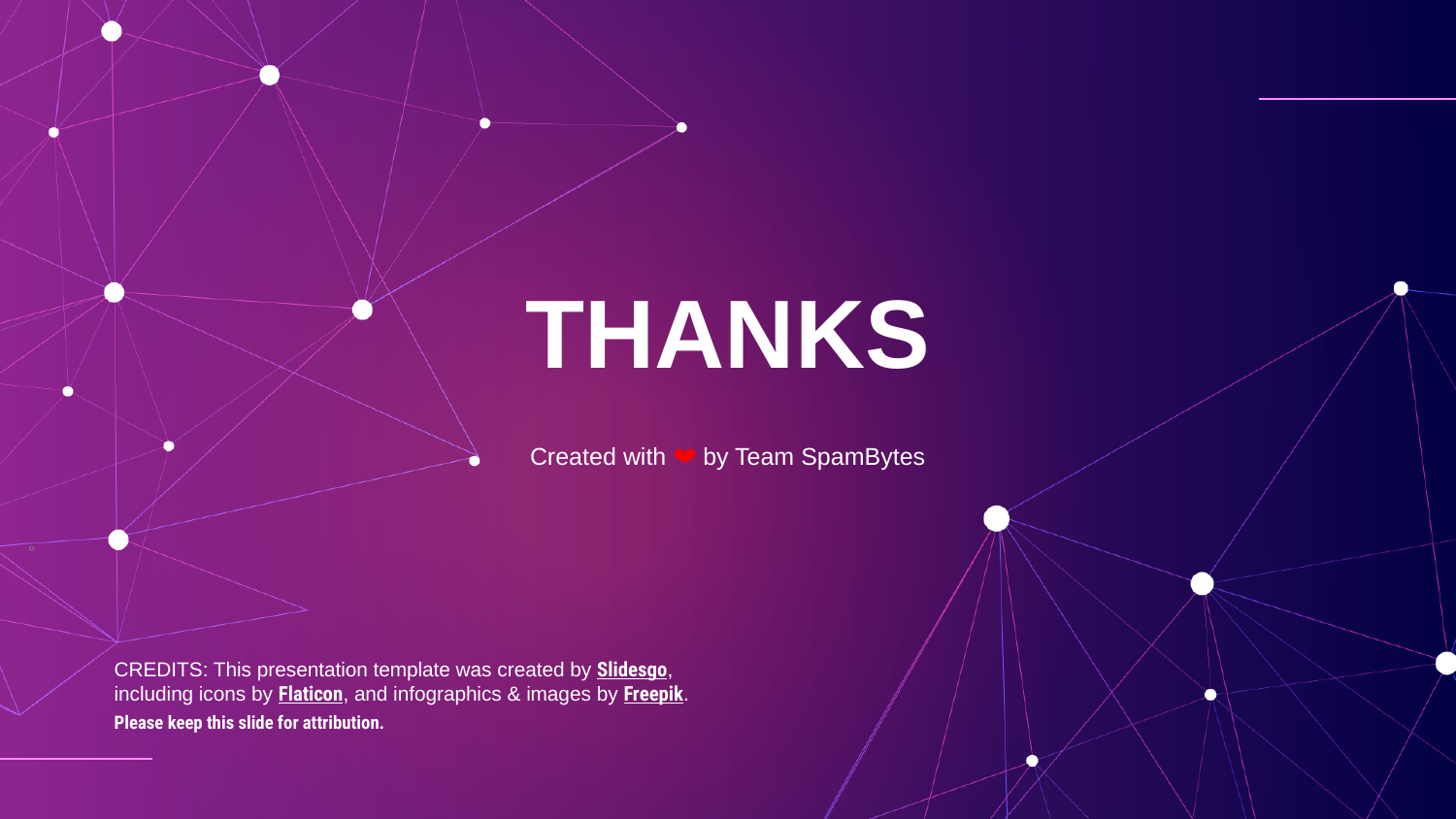

# THANKS

Created with ❤️ by Team SpamBytes